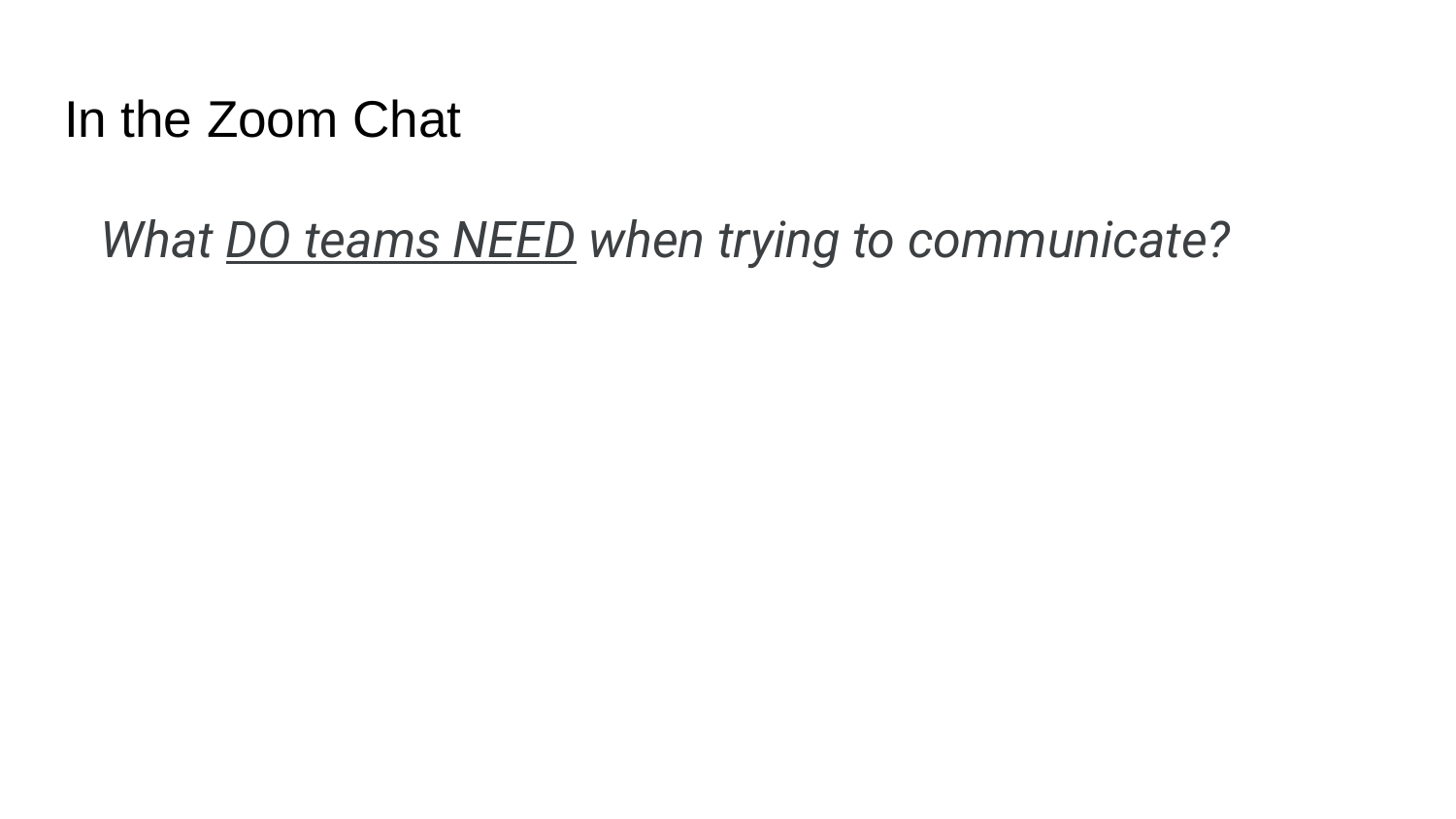

# In the Zoom Chat
What DO teams NEED when trying to communicate?